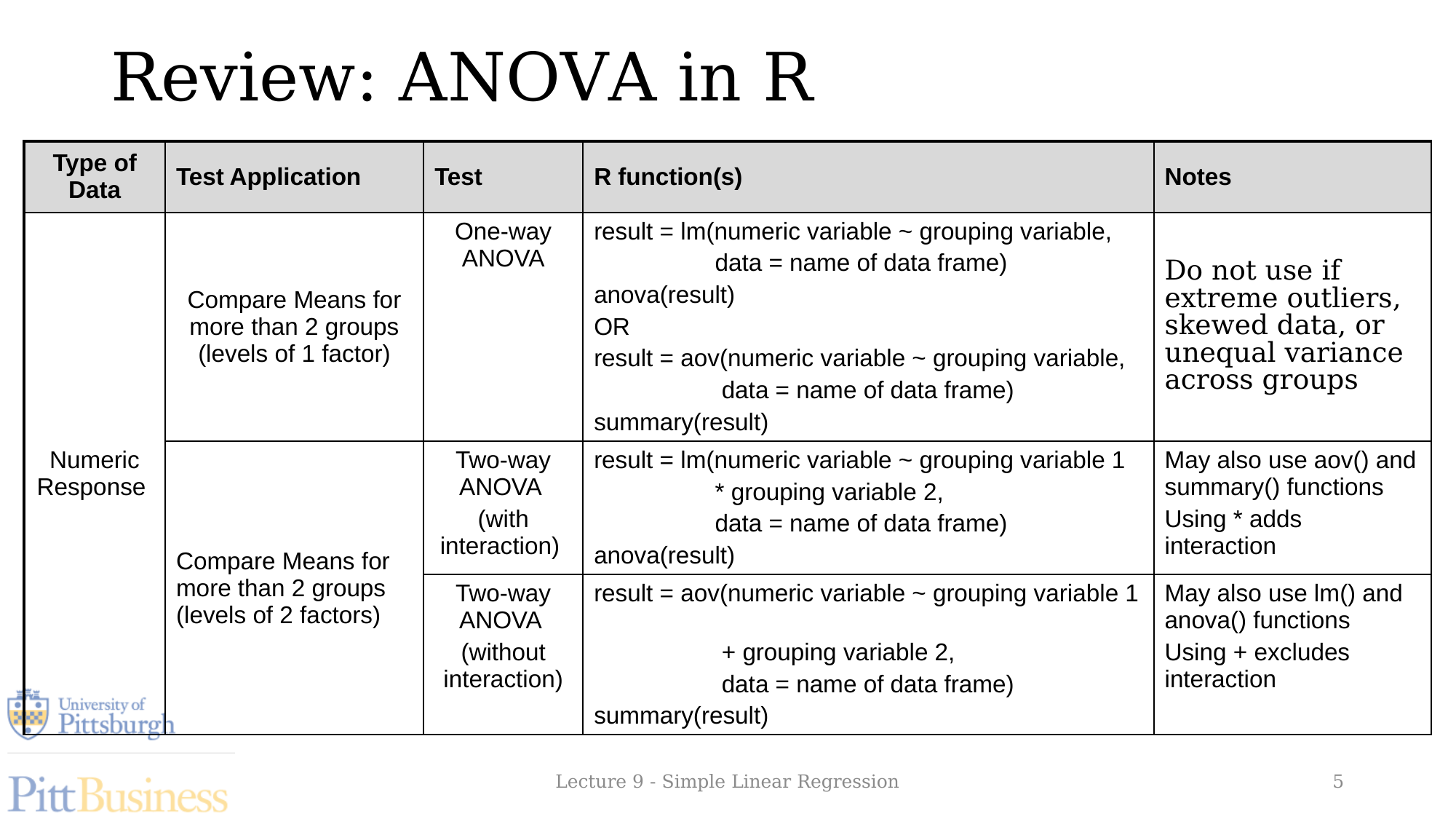

# Review: ANOVA in R
| Type of Data | Test Application | Test | R function(s) | Notes |
| --- | --- | --- | --- | --- |
| Numeric Response | Compare Means for more than 2 groups (levels of 1 factor) | One-way ANOVA | result = lm(numeric variable ~ grouping variable, data = name of data frame) anova(result) OR result = aov(numeric variable ~ grouping variable, data = name of data frame) summary(result) | Do not use if extreme outliers, skewed data, or unequal variance across groups |
|  | Compare Means for more than 2 groups (levels of 2 factors) | Two-way ANOVA (with interaction) | result = lm(numeric variable ~ grouping variable 1 \* grouping variable 2, data = name of data frame) anova(result) | May also use aov() and summary() functions Using \* adds interaction |
|  |  | Two-way ANOVA (without interaction) | result = aov(numeric variable ~ grouping variable 1 + grouping variable 2, data = name of data frame) summary(result) | May also use lm() and anova() functions Using + excludes interaction |
Lecture 9 - Simple Linear Regression
5